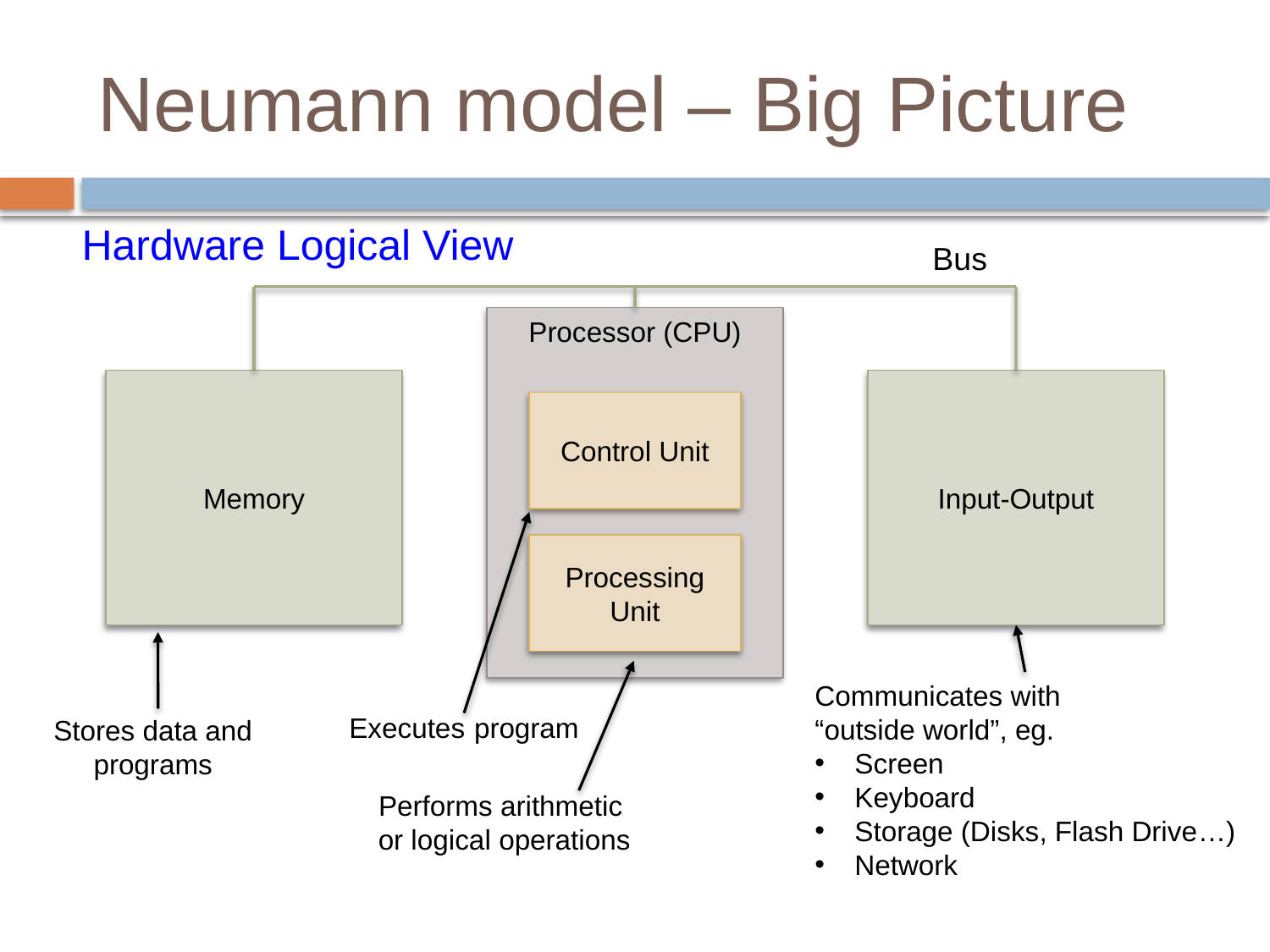

# Neumann model – Big Picture
Hardware Logical View
Bus
Processor (CPU)
Memory
Input-Output
Control Unit
Processing Unit
Communicates with
“outside world”, eg.
Screen
Keyboard
Storage (Disks, Flash Drive…)
Network

Executes program
Stores data and
programs
Performs arithmetic
or logical operations